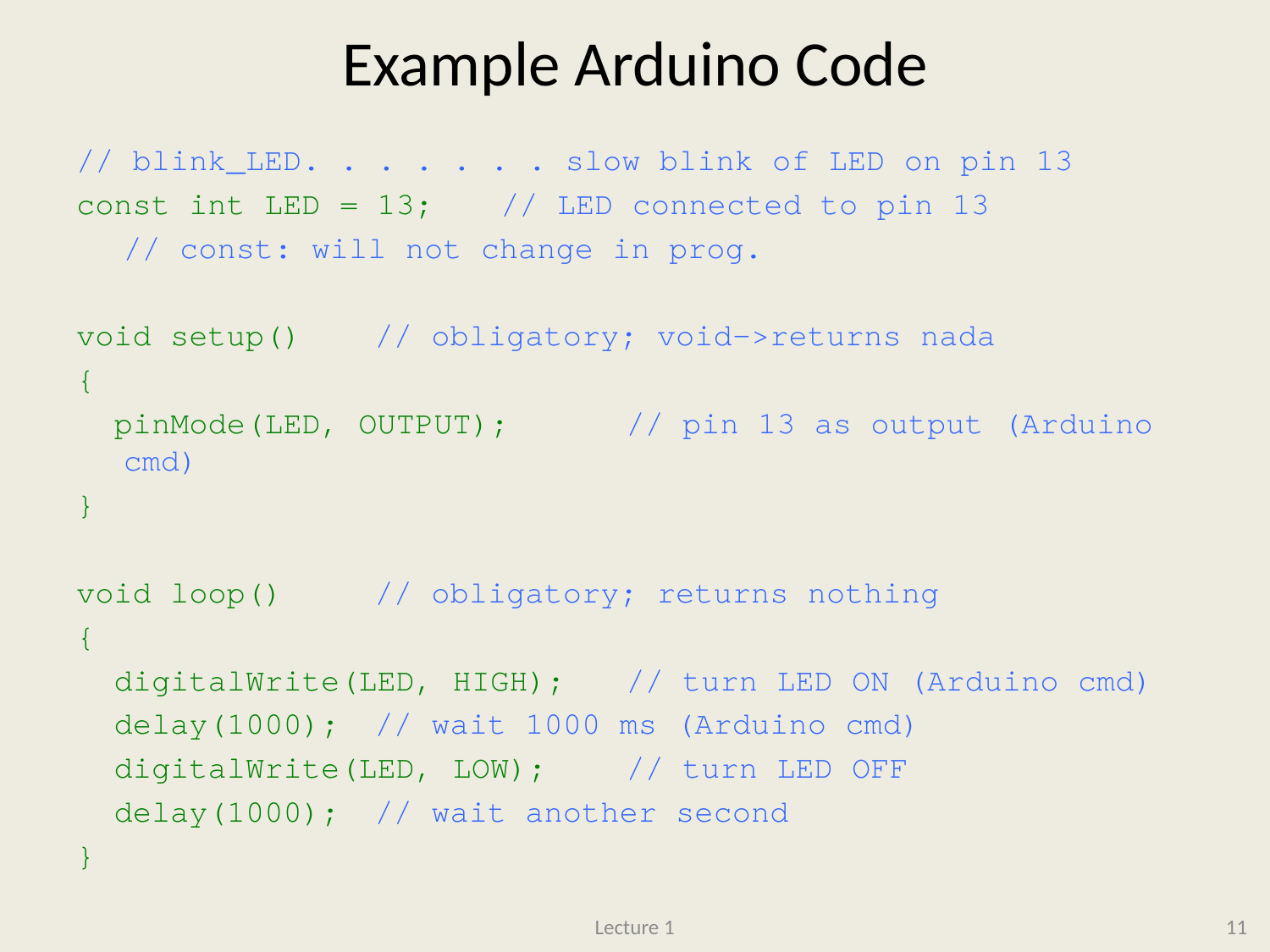

# Example Arduino Code
// blink_LED. . . . . . . slow blink of LED on pin 13
const int LED = 13;		// LED connected to pin 13
								// const: will not change in prog.

void setup()				// obligatory; void->returns nada
{
  pinMode(LED, OUTPUT);	// pin 13 as output (Arduino cmd)
}

void loop()				// obligatory; returns nothing
{
  digitalWrite(LED, HIGH);	// turn LED ON (Arduino cmd)
  delay(1000);				// wait 1000 ms (Arduino cmd)
  digitalWrite(LED, LOW);	// turn LED OFF
  delay(1000);				// wait another second
}
Lecture 1
11